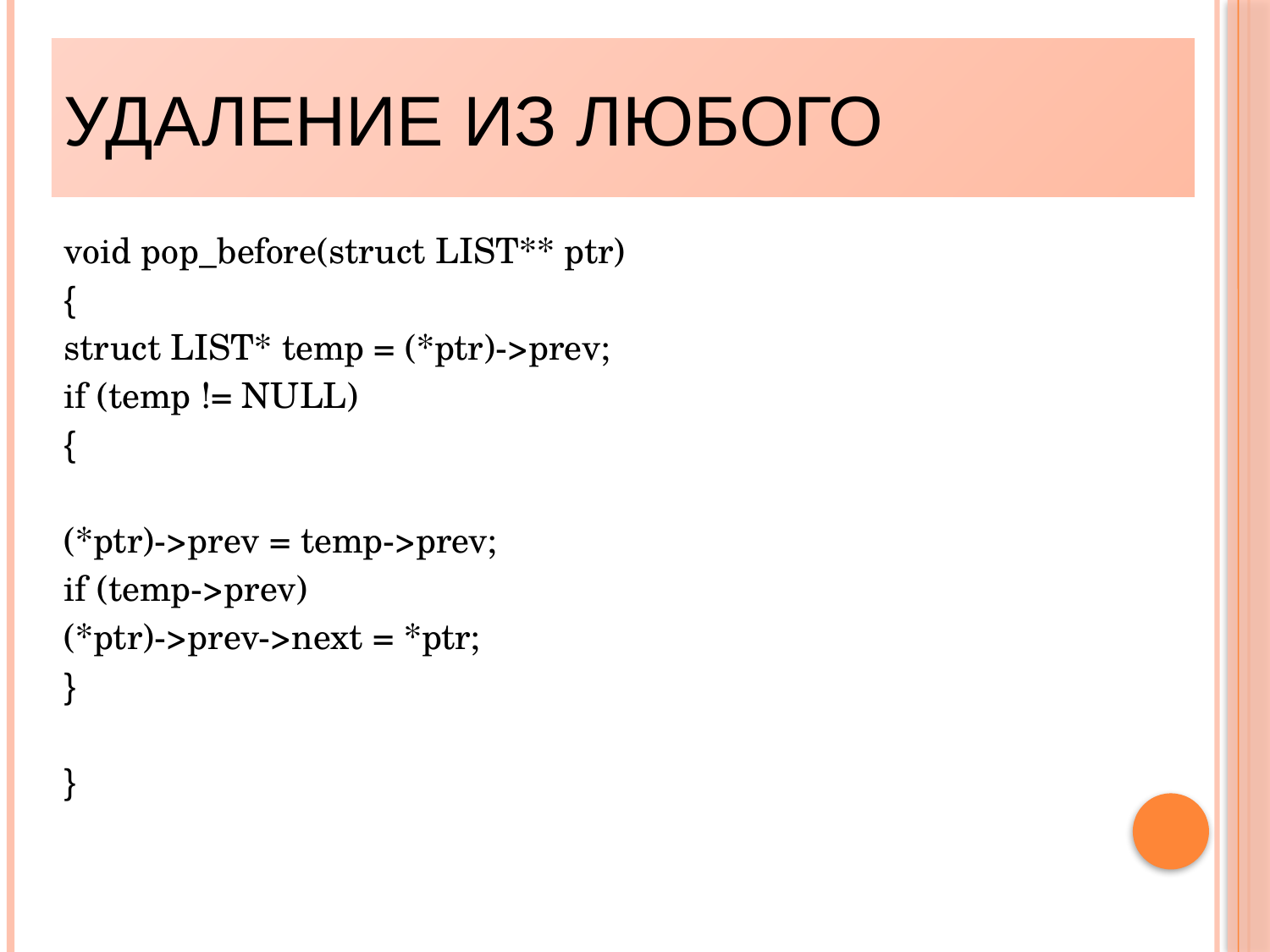

Удаление из любого
void pop_before(struct LIST** ptr)
{
struct LIST* temp = (*ptr)->prev;
if (temp != NULL)
{

(*ptr)->prev = temp->prev;
if (temp->prev)
(*ptr)->prev->next = *ptr;
}

}